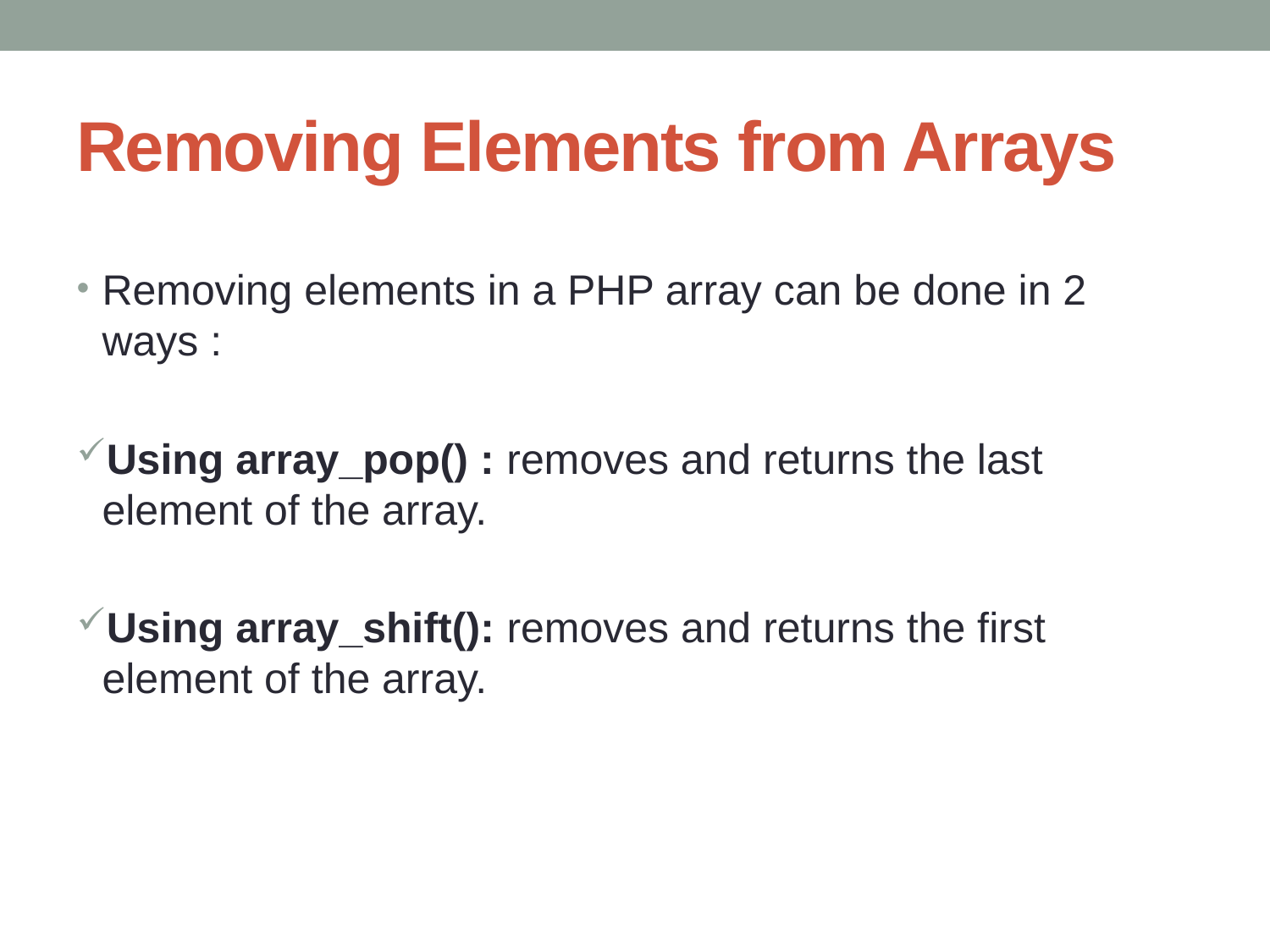

# Removing Elements from Arrays
Removing elements in a PHP array can be done in 2 ways :

Using array_pop() : removes and returns the last element of the array.

Using array_shift(): removes and returns the first element of the array.